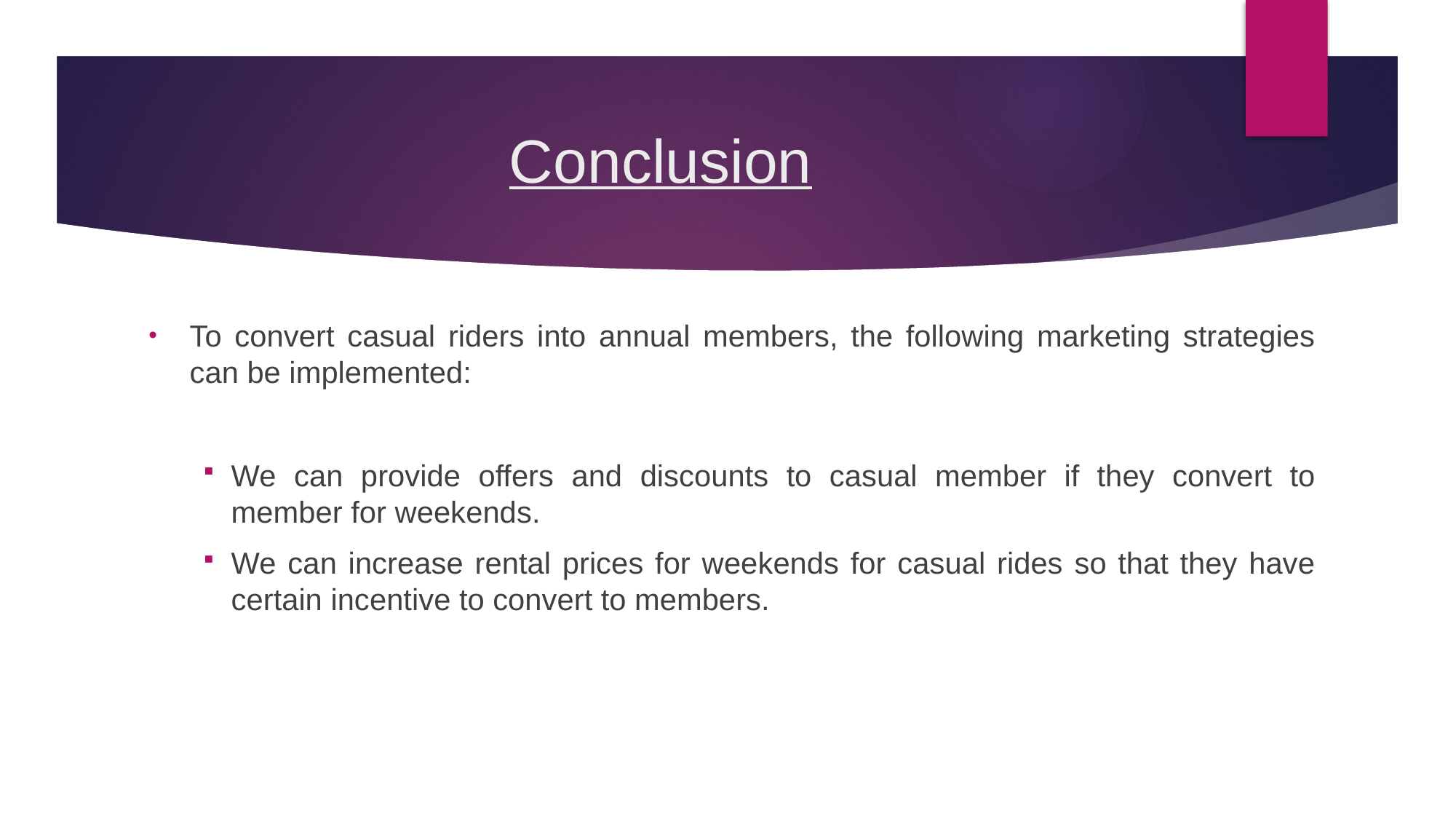

# Conclusion
To convert casual riders into annual members, the following marketing strategies can be implemented:

We can provide offers and discounts to casual member if they convert to member for weekends.
We can increase rental prices for weekends for casual rides so that they have certain incentive to convert to members.